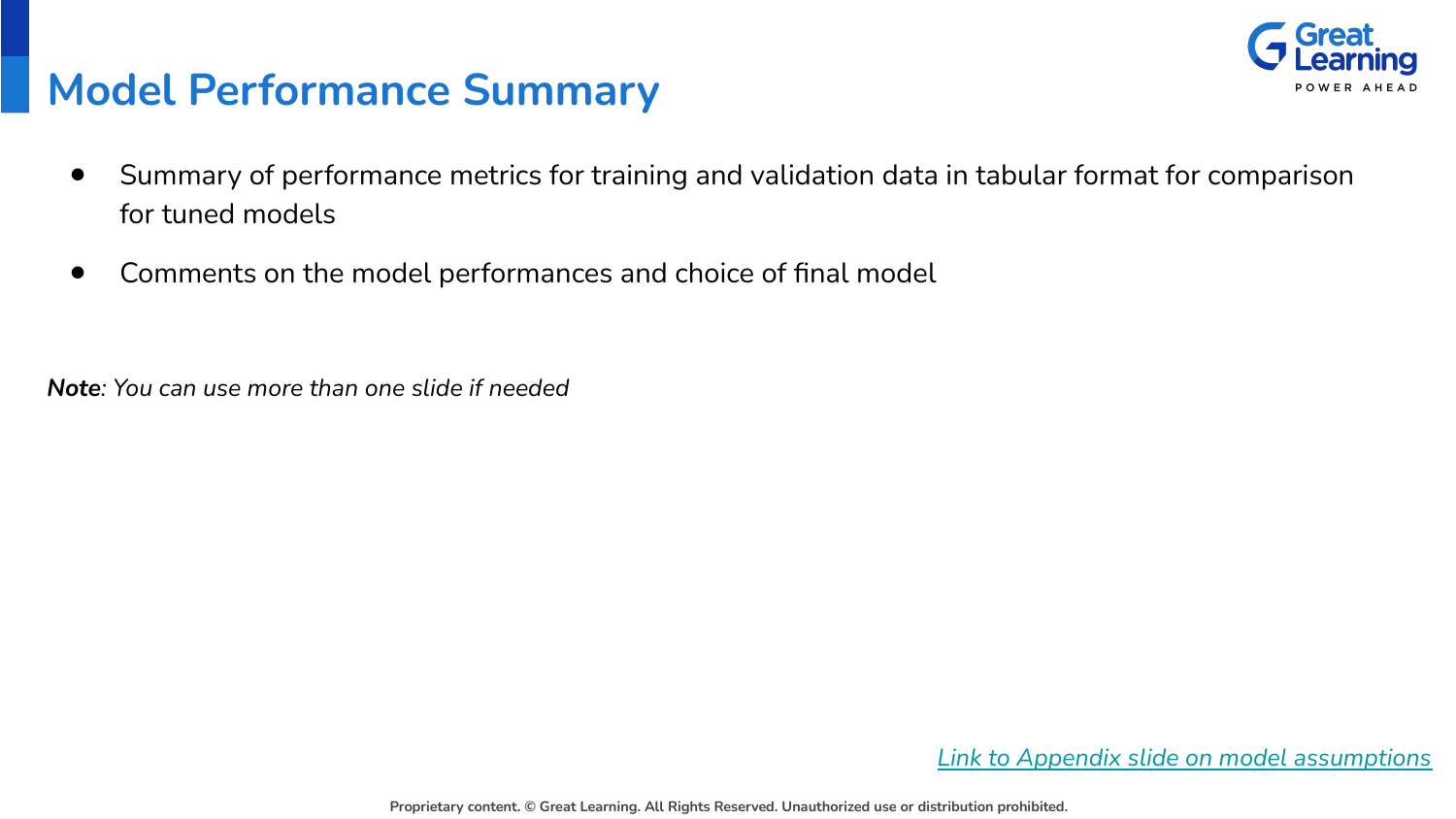

# Model Performance Summary
Summary of performance metrics for training and validation data in tabular format for comparison for tuned models
Comments on the model performances and choice of final model

Note: You can use more than one slide if needed

Link to Appendix slide on model assumptions